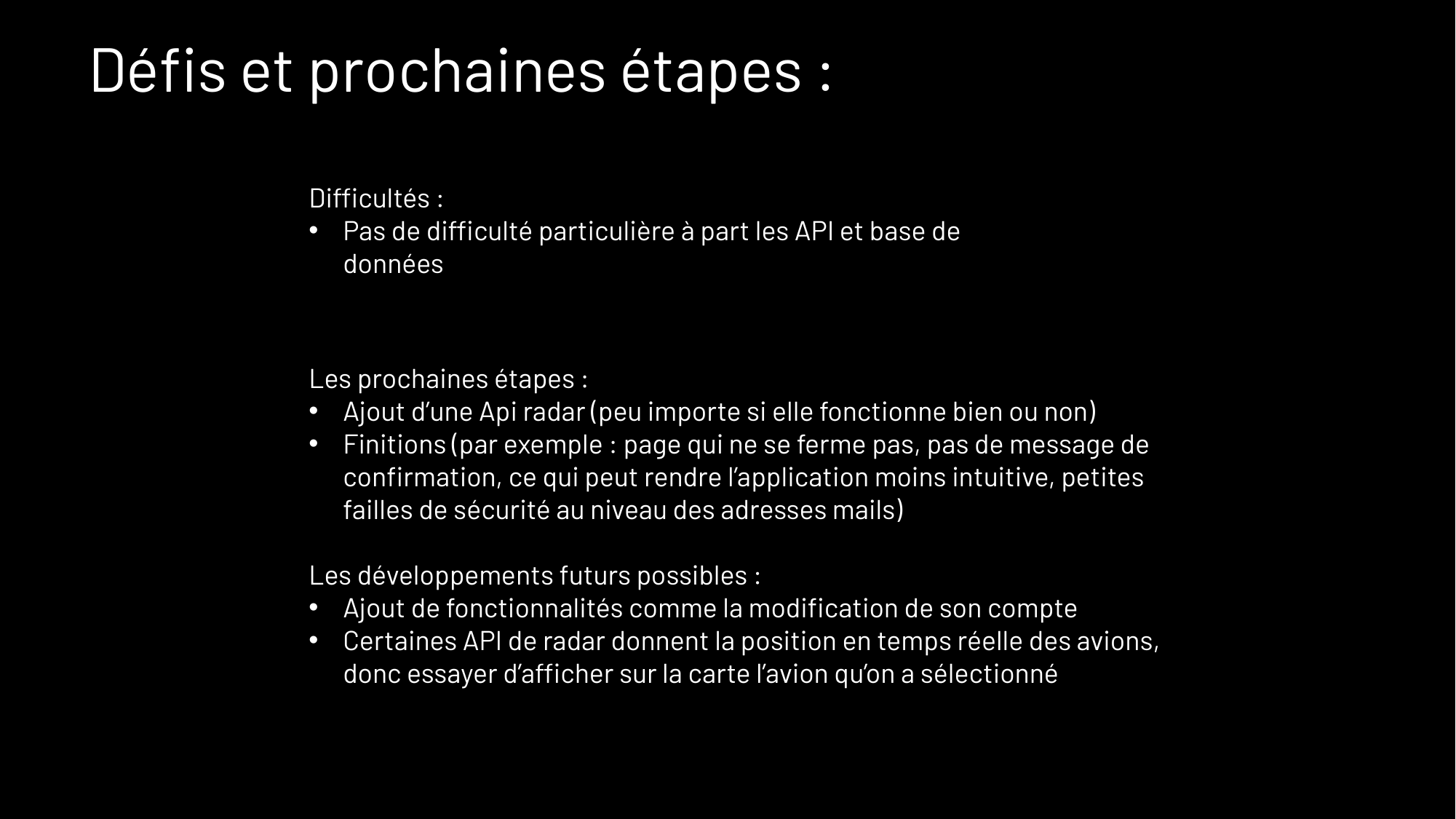

Défis et prochaines étapes :
Difficultés :
Pas de difficulté particulière à part les API et base de données

Les prochaines étapes :
Ajout d’une Api radar (peu importe si elle fonctionne bien ou non)
Finitions (par exemple : page qui ne se ferme pas, pas de message de confirmation, ce qui peut rendre l’application moins intuitive, petites failles de sécurité au niveau des adresses mails)

Les développements futurs possibles :
Ajout de fonctionnalités comme la modification de son compte
Certaines API de radar donnent la position en temps réelle des avions, donc essayer d’afficher sur la carte l’avion qu’on a sélectionné